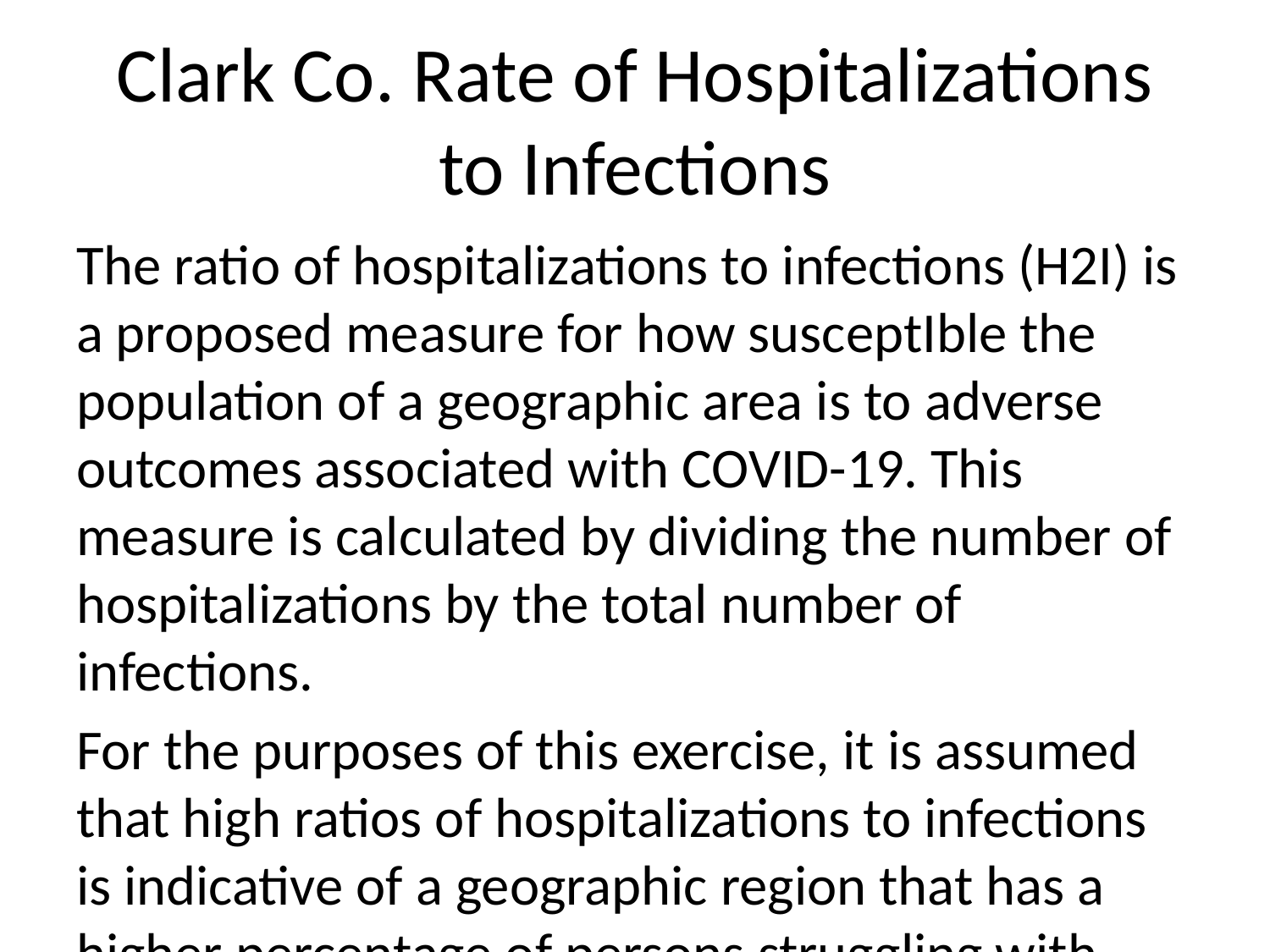

# Clark Co. Rate of Hospitalizations to Infections
The ratio of hospitalizations to infections (H2I) is a proposed measure for how susceptIble the population of a geographic area is to adverse outcomes associated with COVID-19. This measure is calculated by dividing the number of hospitalizations by the total number of infections.
For the purposes of this exercise, it is assumed that high ratios of hospitalizations to infections is indicative of a geographic region that has a higher percentage of persons struggling with underlying conditions and therefore more susceptible to adverse outcomes.